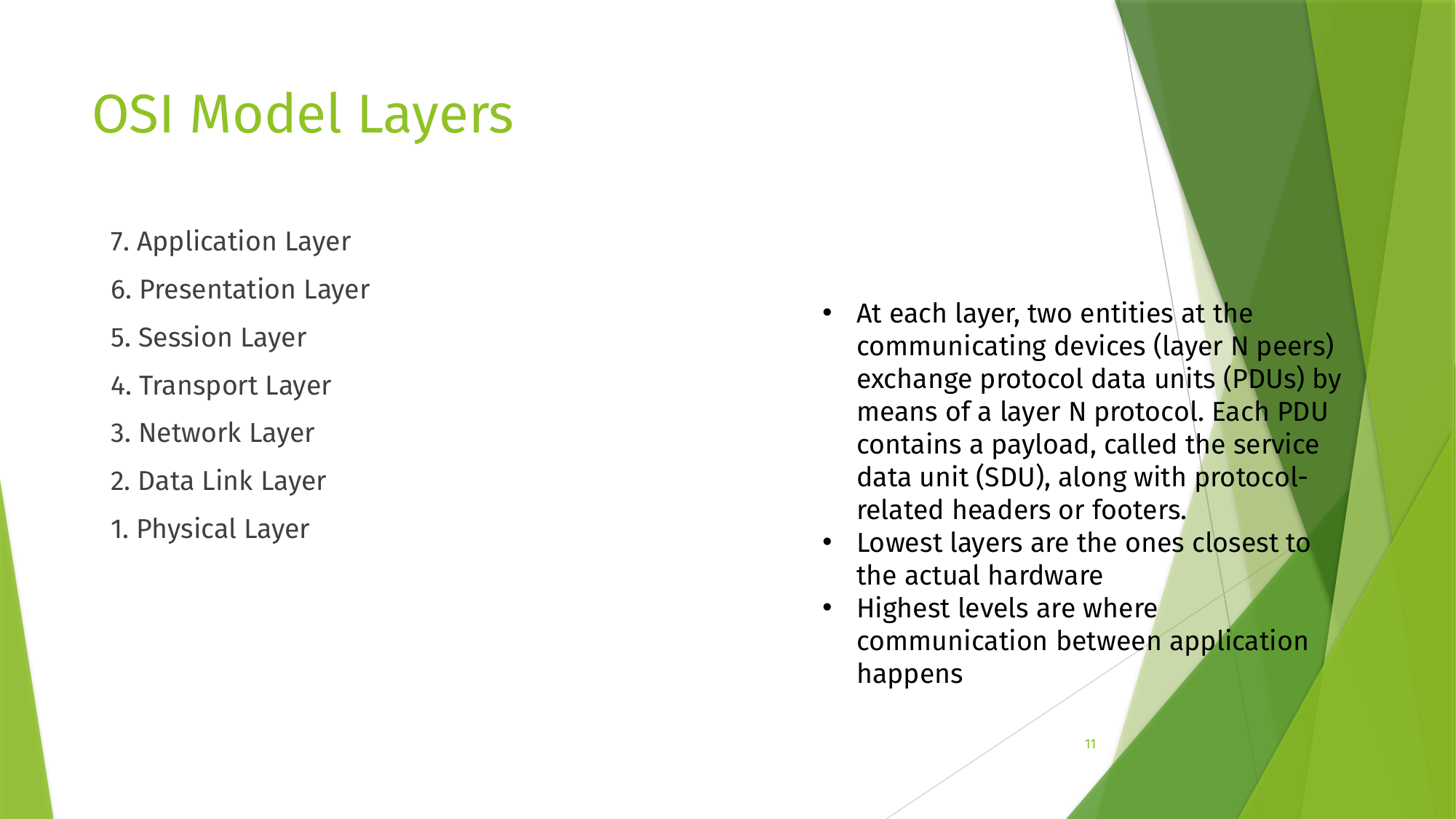

# OSI Model Layers
7. Application Layer
6. Presentation Layer
5. Session Layer
4. Transport Layer
3. Network Layer
2. Data Link Layer
1. Physical Layer
At each layer, two entities at the communicating devices (layer N peers) exchange protocol data units (PDUs) by means of a layer N protocol. Each PDU contains a payload, called the service data unit (SDU), along with protocol-related headers or footers.
Lowest layers are the ones closest to the actual hardware
Highest levels are where communication between application happens
11